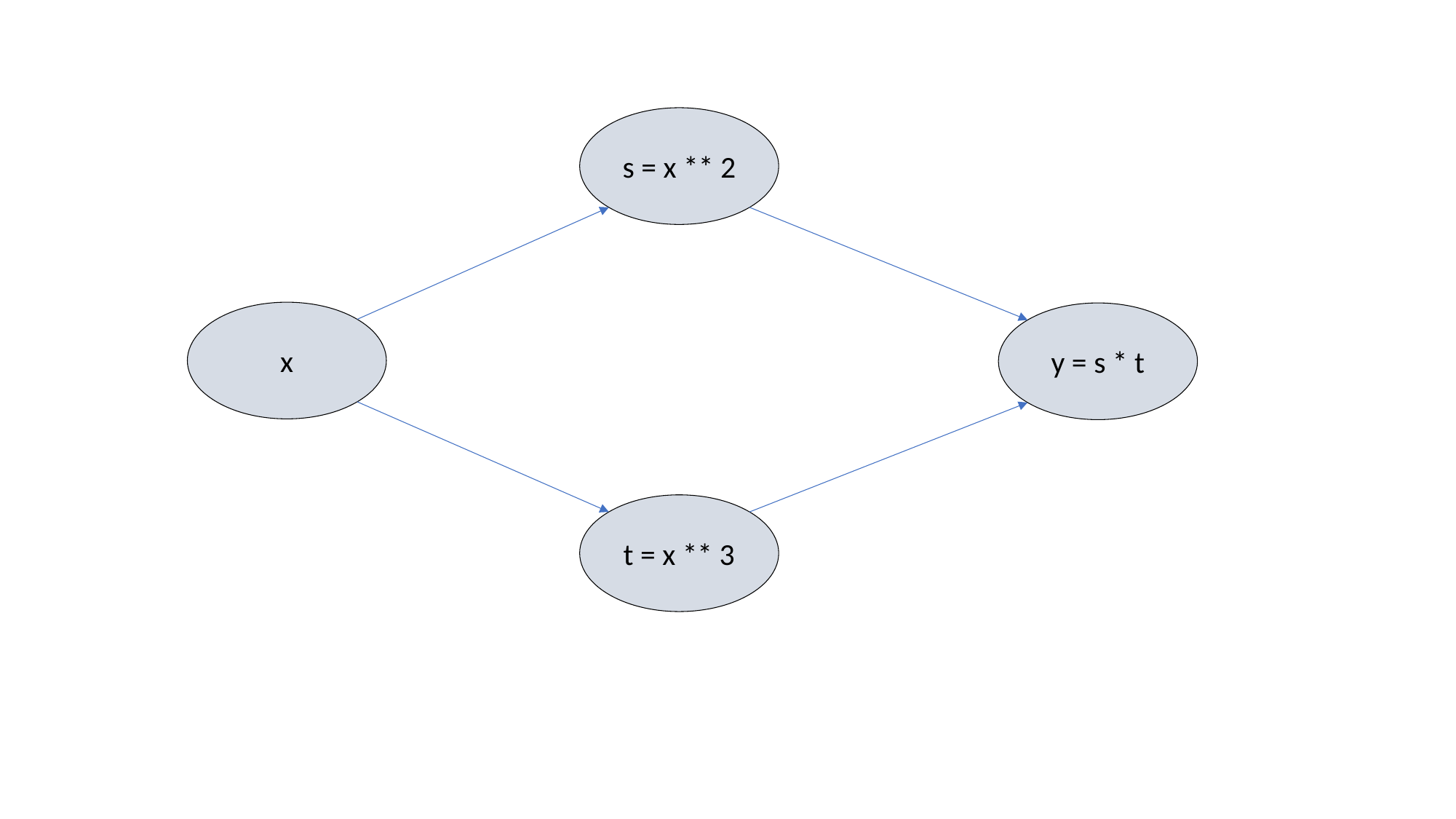

s = x ** 2
x
y = s * t
t = x ** 3